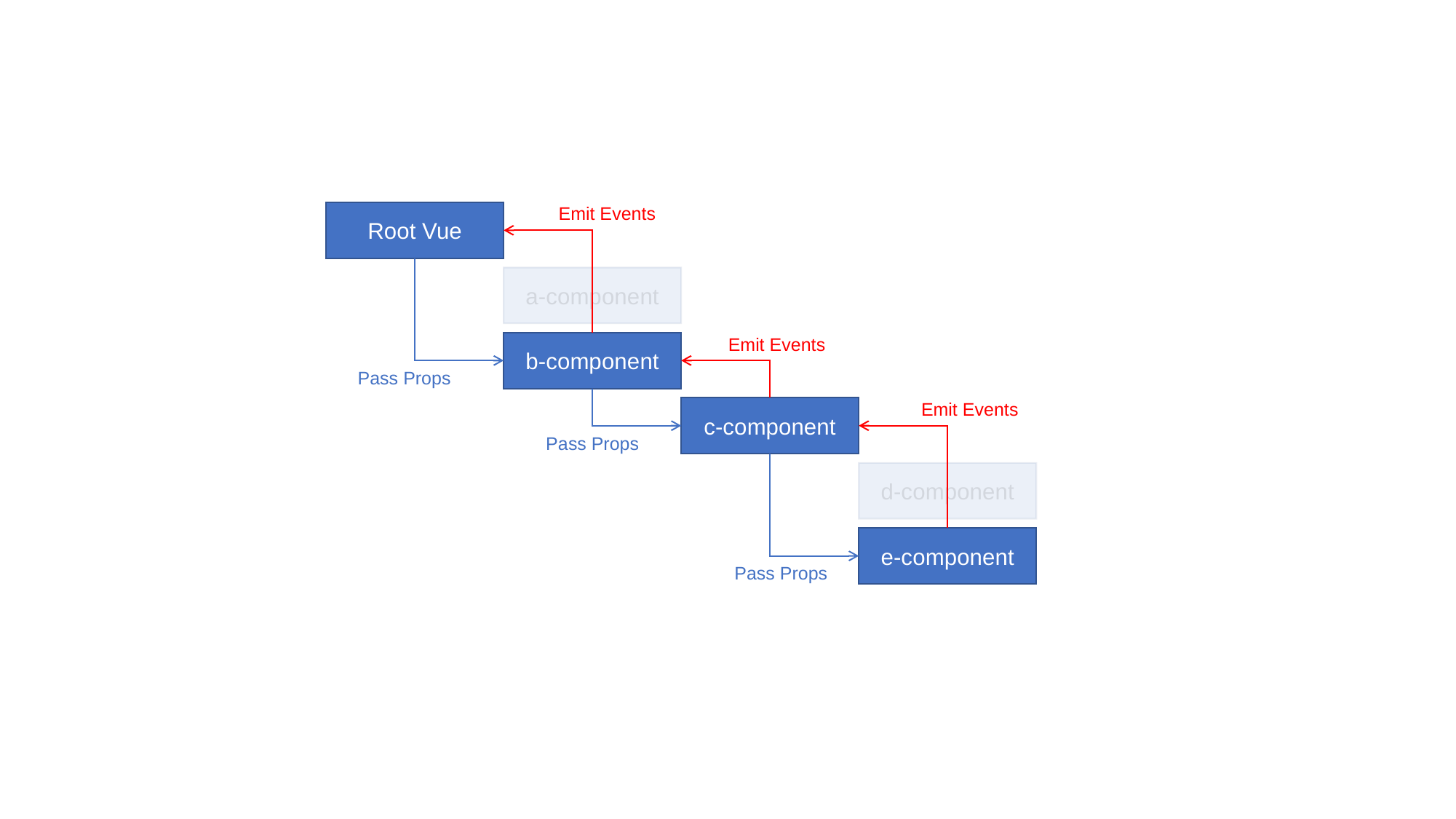

Emit Events
Root Vue
a-component
Emit Events
b-component
Pass Props
Emit Events
c-component
Pass Props
d-component
e-component
Pass Props